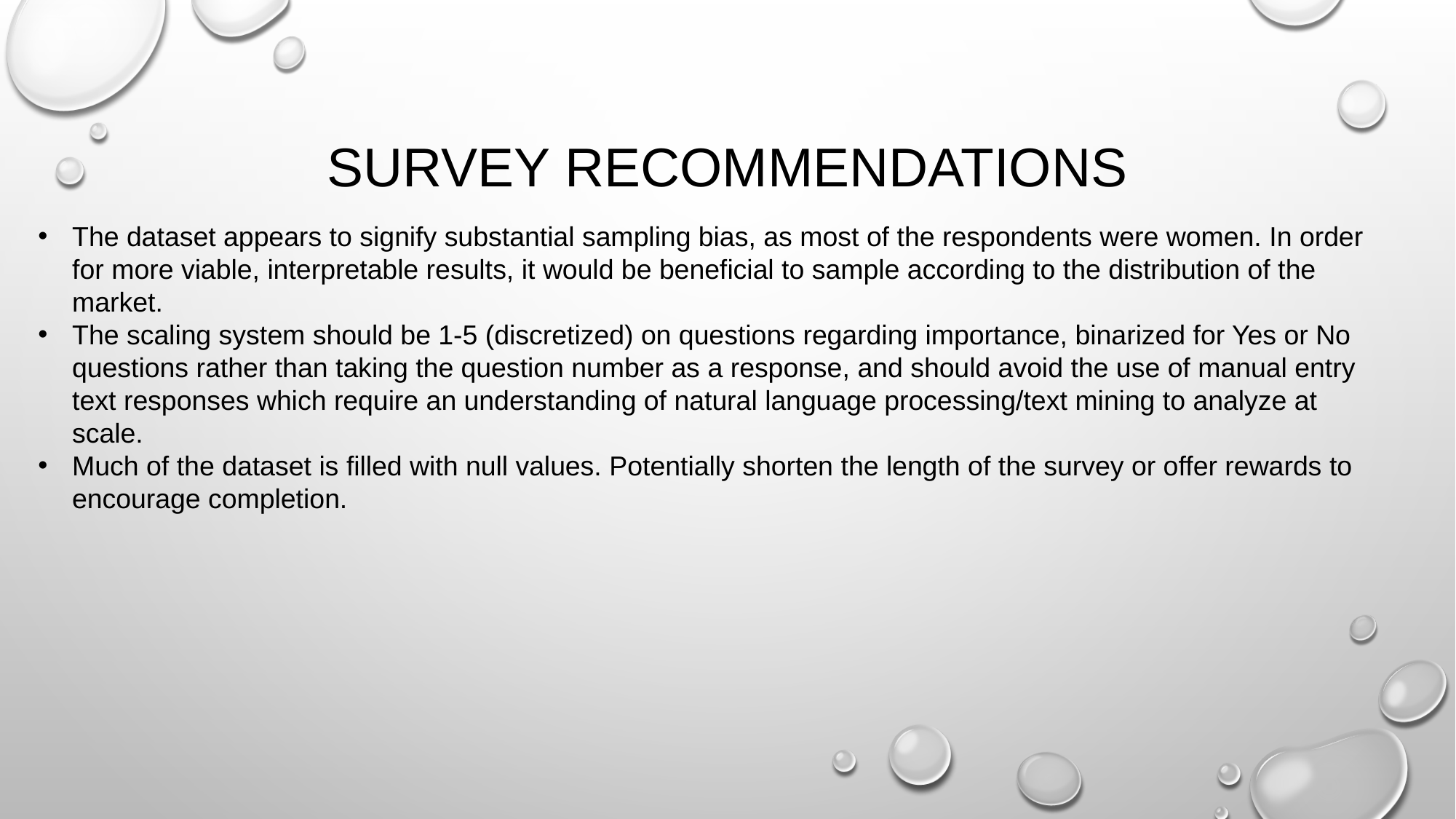

# Survey Recommendations
The dataset appears to signify substantial sampling bias, as most of the respondents were women. In order for more viable, interpretable results, it would be beneficial to sample according to the distribution of the market.
The scaling system should be 1-5 (discretized) on questions regarding importance, binarized for Yes or No questions rather than taking the question number as a response, and should avoid the use of manual entry text responses which require an understanding of natural language processing/text mining to analyze at scale.
Much of the dataset is filled with null values. Potentially shorten the length of the survey or offer rewards to encourage completion.